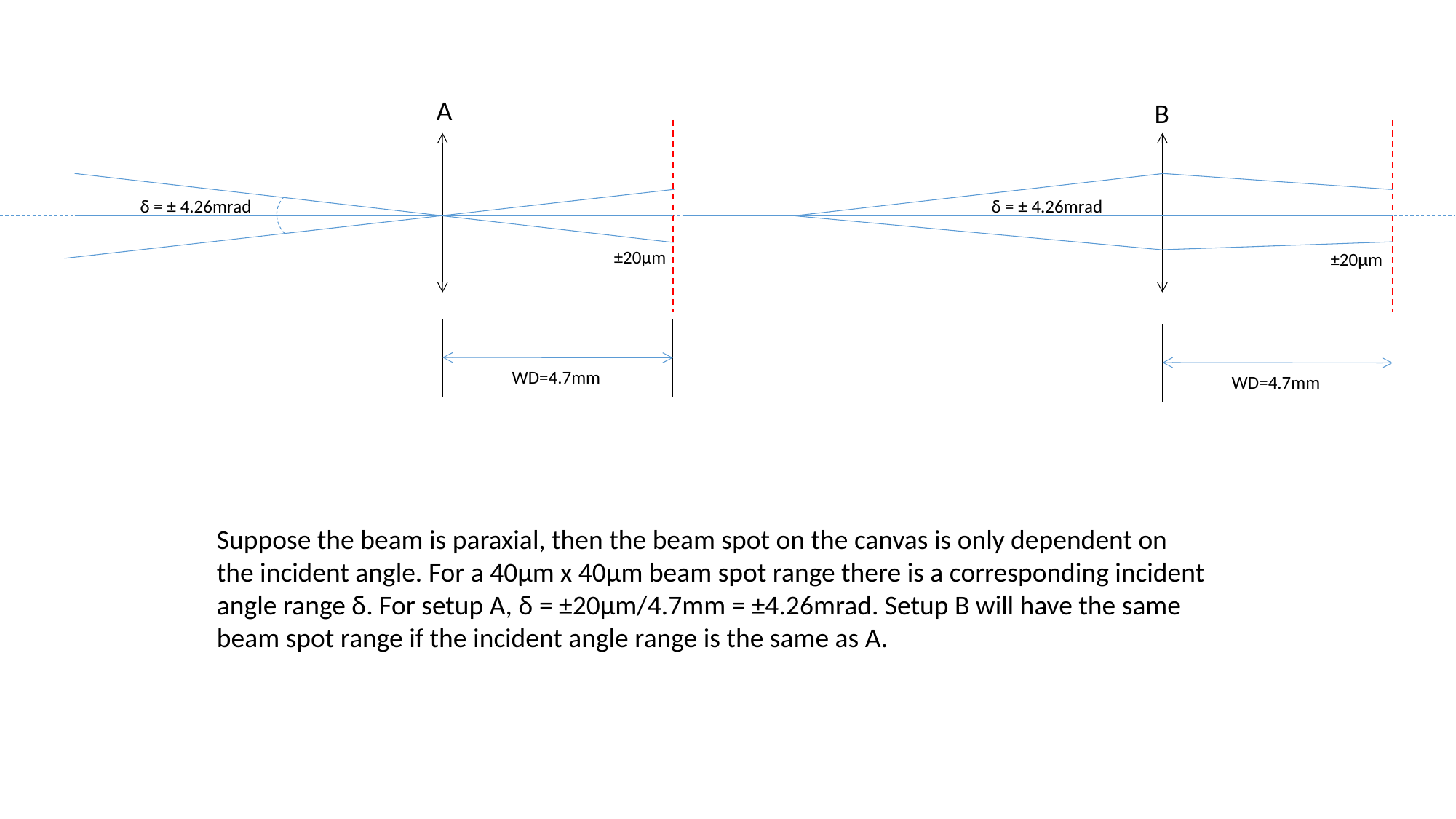

A
B
δ = ± 4.26mrad
δ = ± 4.26mrad

±20µm
±20µm
WD=4.7mm
WD=4.7mm
Suppose the beam is paraxial, then the beam spot on the canvas is only dependent on the incident angle. For a 40µm x 40µm beam spot range there is a corresponding incident angle range δ. For setup A, δ = ±20µm/4.7mm = ±4.26mrad. Setup B will have the same beam spot range if the incident angle range is the same as A.